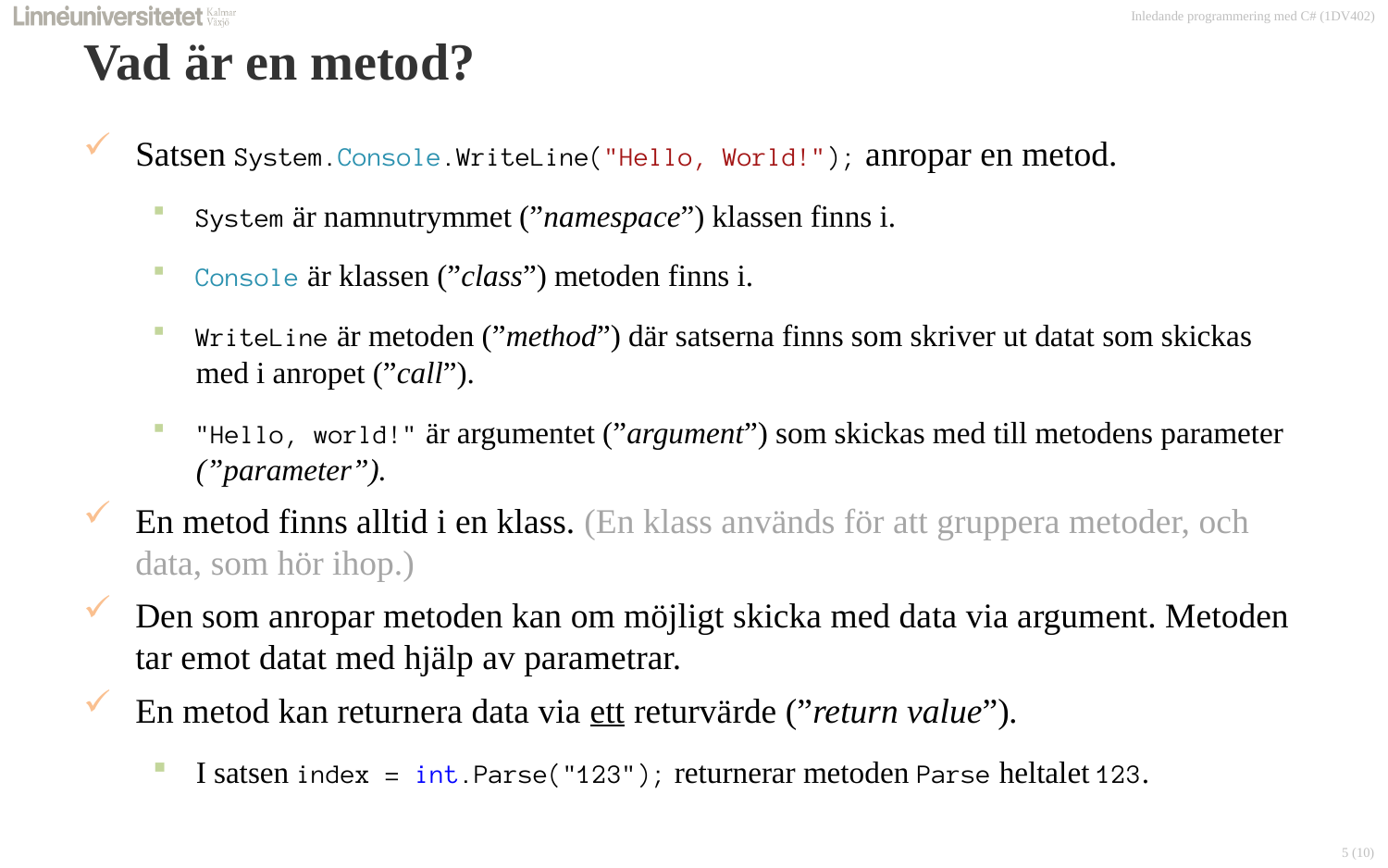

# Vad är en metod?
Satsen System.Console.WriteLine("Hello, World!"); anropar en metod.
System är namnutrymmet (”namespace”) klassen finns i.
Console är klassen (”class”) metoden finns i.
WriteLine är metoden (”method”) där satserna finns som skriver ut datat som skickas med i anropet (”call”).
"Hello, world!" är argumentet (”argument”) som skickas med till metodens parameter (”parameter”).
En metod finns alltid i en klass. (En klass används för att gruppera metoder, och data, som hör ihop.)
Den som anropar metoden kan om möjligt skicka med data via argument. Metoden tar emot datat med hjälp av parametrar.
En metod kan returnera data via ett returvärde (”return value”).
I satsen index = int.Parse("123"); returnerar metoden Parse heltalet 123.